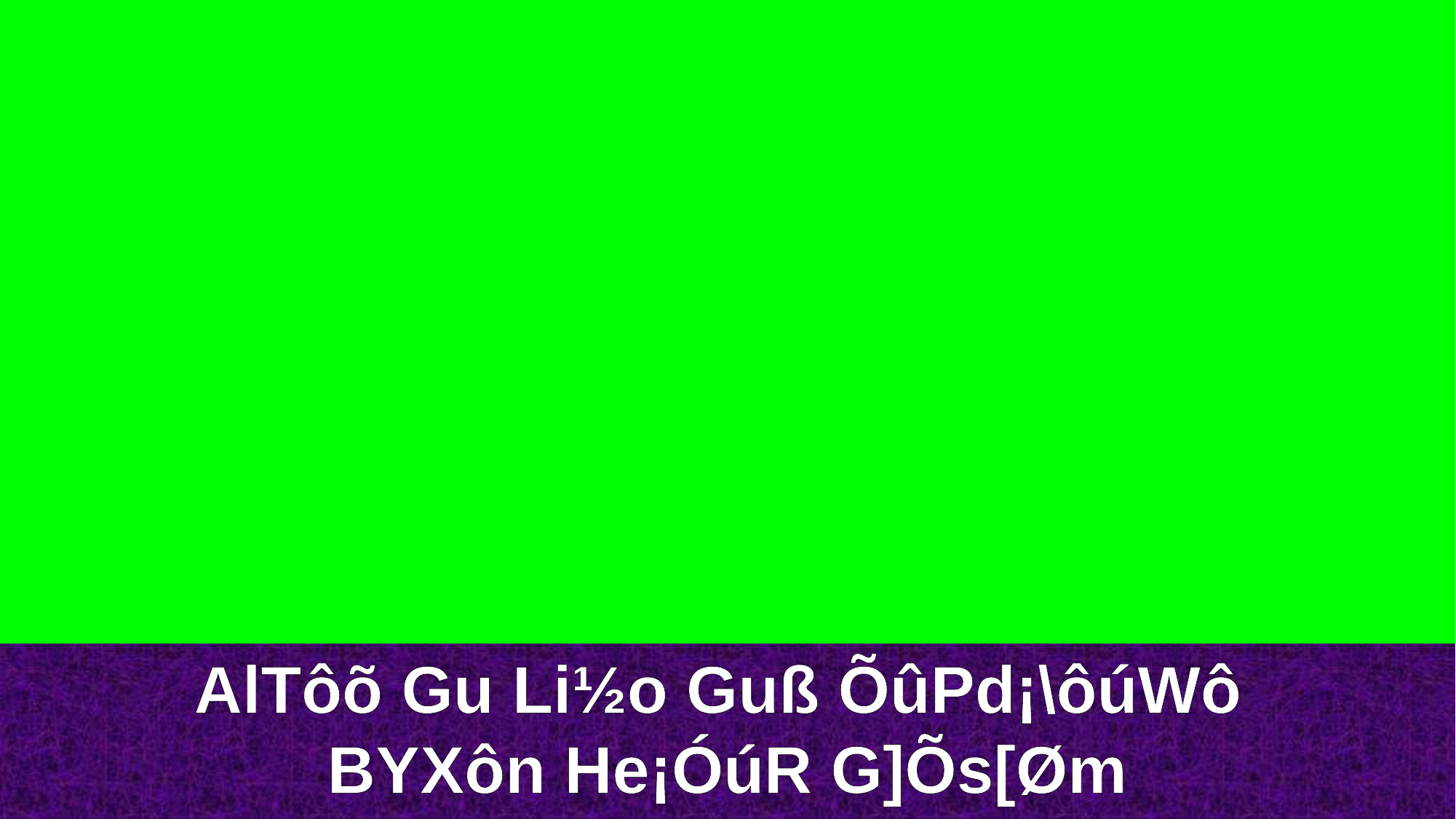

AlTôõ Gu Li½o Guß ÕûPd¡\ôúWô
BYXôn He¡ÓúR G]Õs[Øm